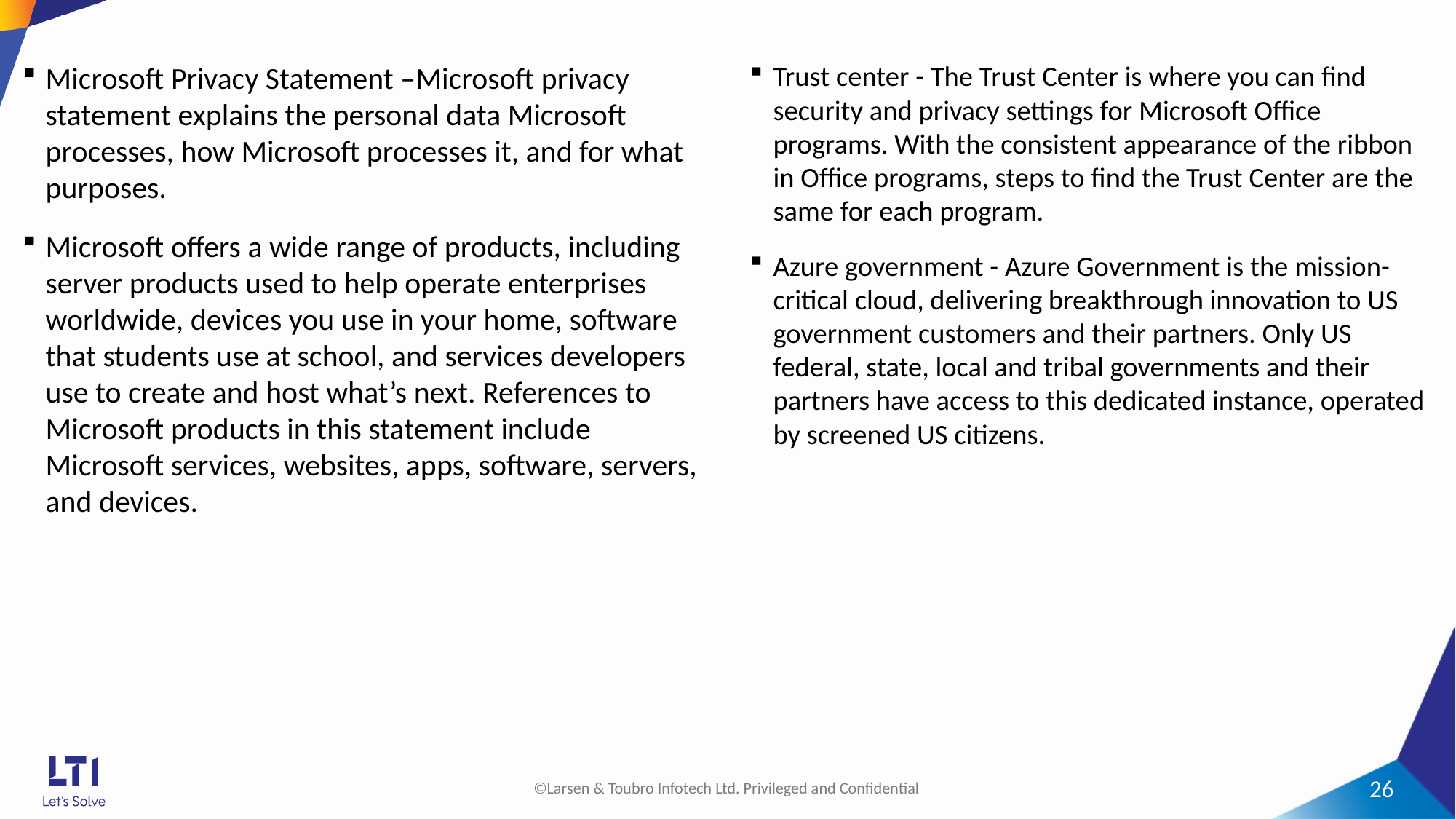

Microsoft Privacy Statement –Microsoft privacy statement explains the personal data Microsoft processes, how Microsoft processes it, and for what purposes.
Microsoft offers a wide range of products, including server products used to help operate enterprises worldwide, devices you use in your home, software that students use at school, and services developers use to create and host what’s next. References to Microsoft products in this statement include Microsoft services, websites, apps, software, servers, and devices.

Trust center - The Trust Center is where you can find security and privacy settings for Microsoft Office programs. With the consistent appearance of the ribbon in Office programs, steps to find the Trust Center are the same for each program.
Azure government - Azure Government is the mission-critical cloud, delivering breakthrough innovation to US government customers and their partners. Only US federal, state, local and tribal governments and their partners have access to this dedicated instance, operated by screened US citizens.